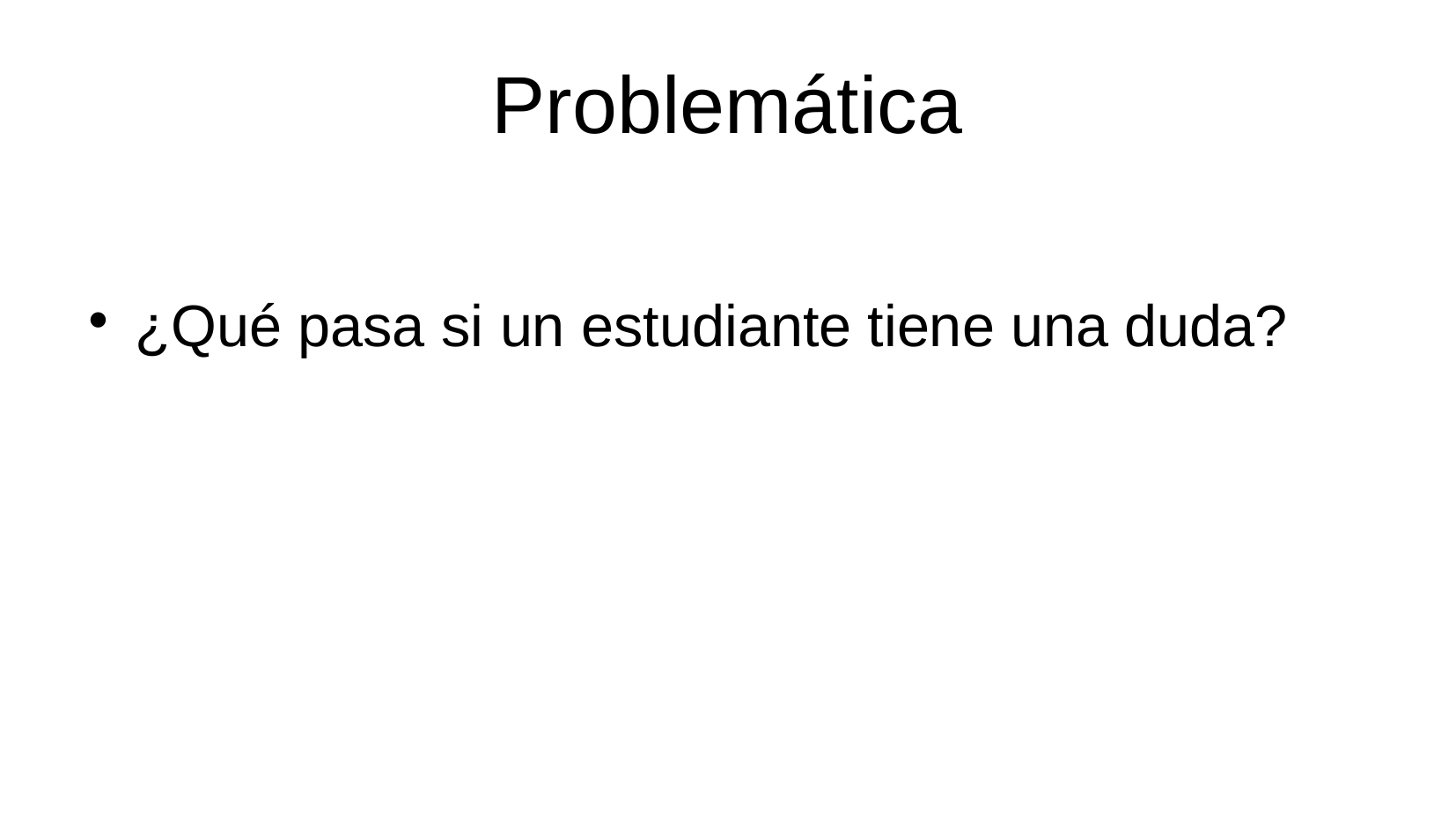

# Problemática

¿Qué pasa si un estudiante tiene una duda?